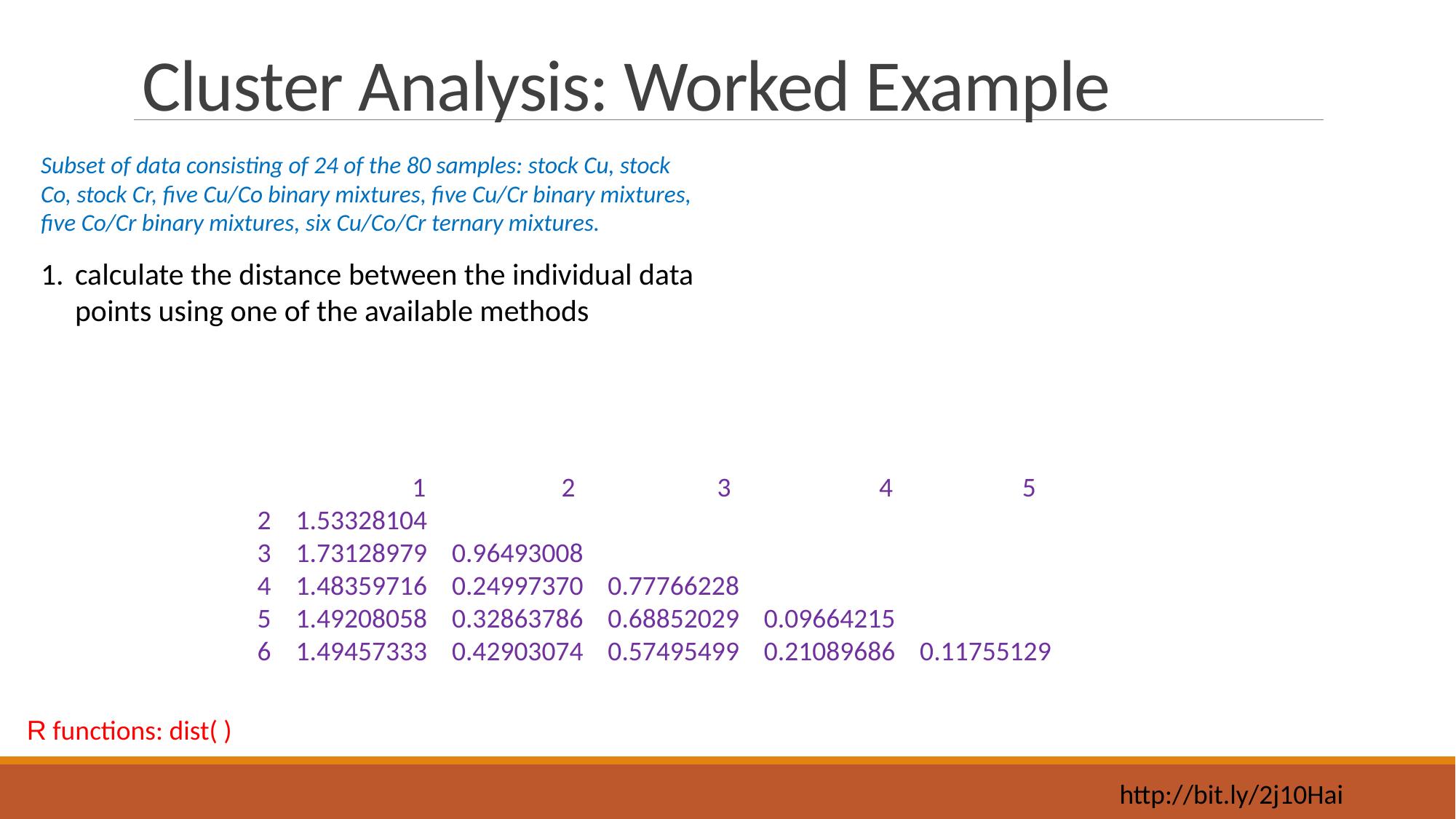

# Cluster Analysis: Worked Example
Subset of data consisting of 24 of the 80 samples: stock Cu, stock Co, stock Cr, five Cu/Co binary mixtures, five Cu/Cr binary mixtures, five Co/Cr binary mixtures, six Cu/Co/Cr ternary mixtures.
calculate the distance between the individual data points using one of the available methods
                         1                      2                       3                        4                     5
2    1.53328104
3    1.73128979    0.96493008
4    1.48359716    0.24997370    0.77766228
5    1.49208058    0.32863786    0.68852029    0.09664215
6    1.49457333    0.42903074    0.57495499    0.21089686    0.11755129
R functions: dist( )
http://bit.ly/2j10Hai